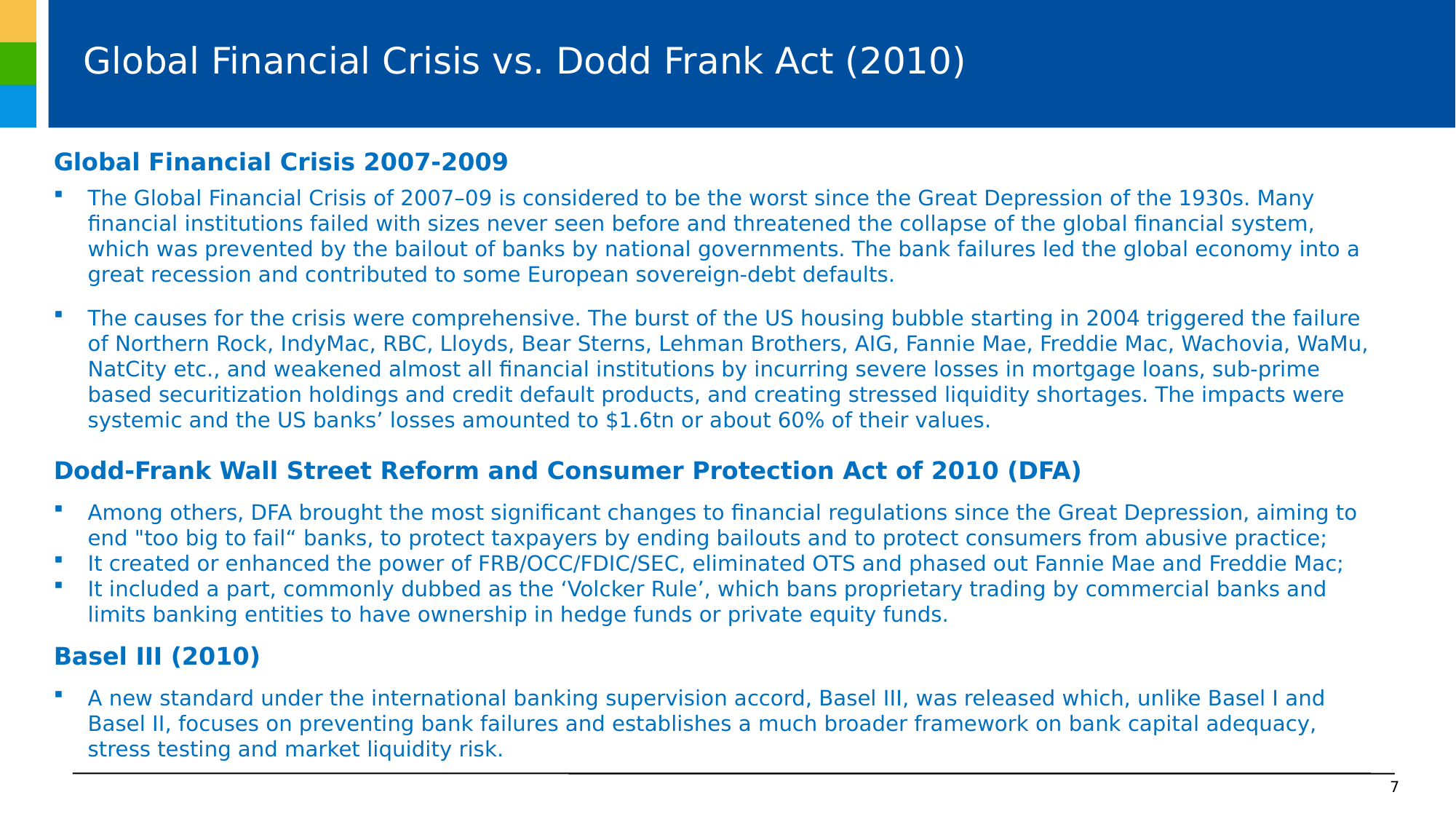

# Global Financial Crisis vs. Dodd Frank Act (2010)

Global Financial Crisis 2007-2009
The Global Financial Crisis of 2007–09 is considered to be the worst since the Great Depression of the 1930s. Many financial institutions failed with sizes never seen before and threatened the collapse of the global financial system, which was prevented by the bailout of banks by national governments. The bank failures led the global economy into a great recession and contributed to some European sovereign-debt defaults.
The causes for the crisis were comprehensive. The burst of the US housing bubble starting in 2004 triggered the failure of Northern Rock, IndyMac, RBC, Lloyds, Bear Sterns, Lehman Brothers, AIG, Fannie Mae, Freddie Mac, Wachovia, WaMu, NatCity etc., and weakened almost all financial institutions by incurring severe losses in mortgage loans, sub-prime based securitization holdings and credit default products, and creating stressed liquidity shortages. The impacts were systemic and the US banks’ losses amounted to $1.6tn or about 60% of their values.

Dodd-Frank Wall Street Reform and Consumer Protection Act of 2010 (DFA)

Among others, DFA brought the most significant changes to financial regulations since the Great Depression, aiming to end "too big to fail“ banks, to protect taxpayers by ending bailouts and to protect consumers from abusive practice;
It created or enhanced the power of FRB/OCC/FDIC/SEC, eliminated OTS and phased out Fannie Mae and Freddie Mac;
It included a part, commonly dubbed as the ‘Volcker Rule’, which bans proprietary trading by commercial banks and limits banking entities to have ownership in hedge funds or private equity funds.

Basel III (2010)

A new standard under the international banking supervision accord, Basel III, was released which, unlike Basel I and Basel II, focuses on preventing bank failures and establishes a much broader framework on bank capital adequacy, stress testing and market liquidity risk.
7